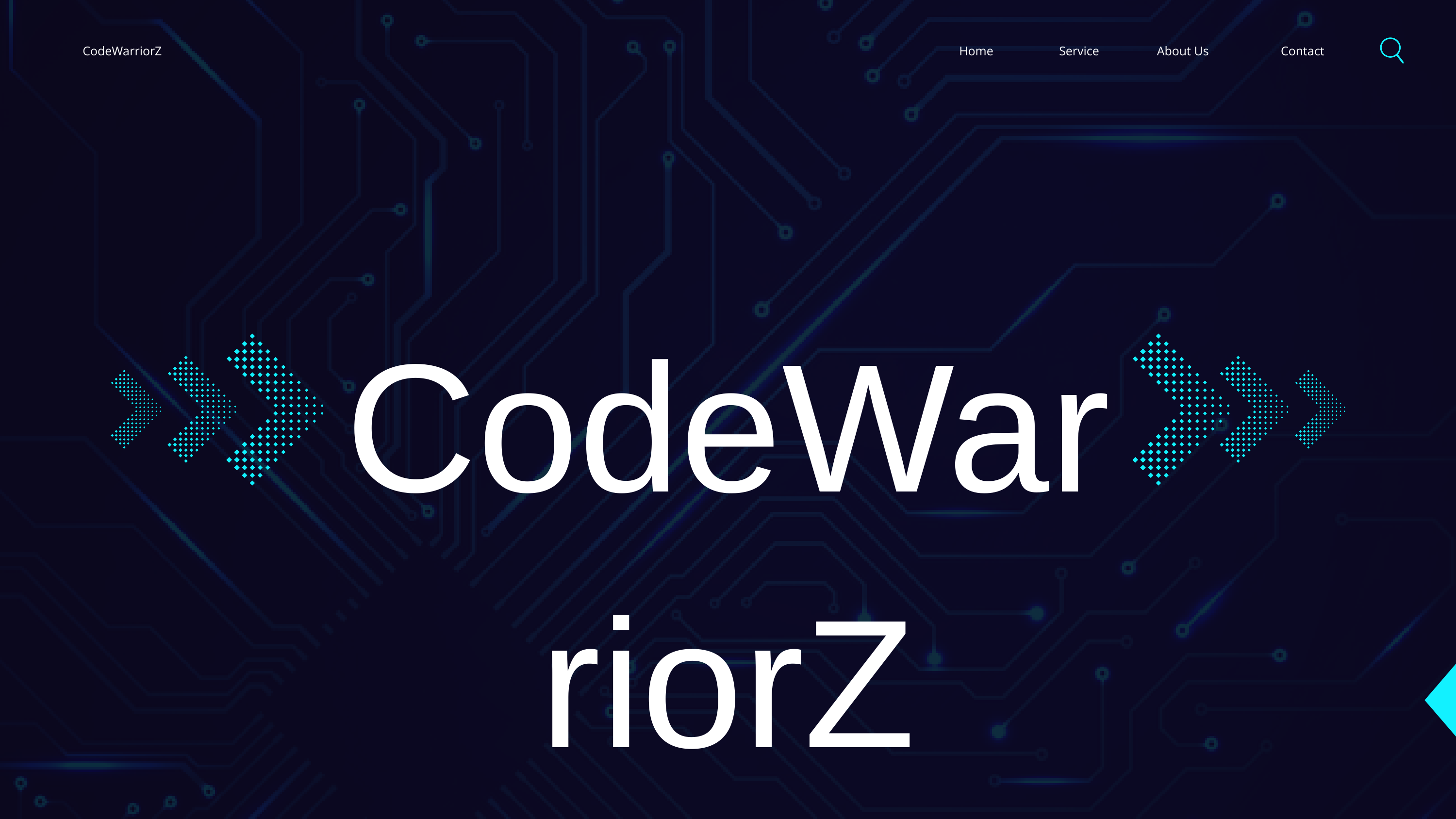

CodeWarriorZ
Home
Service
About Us
Contact
CodeWarriorZ